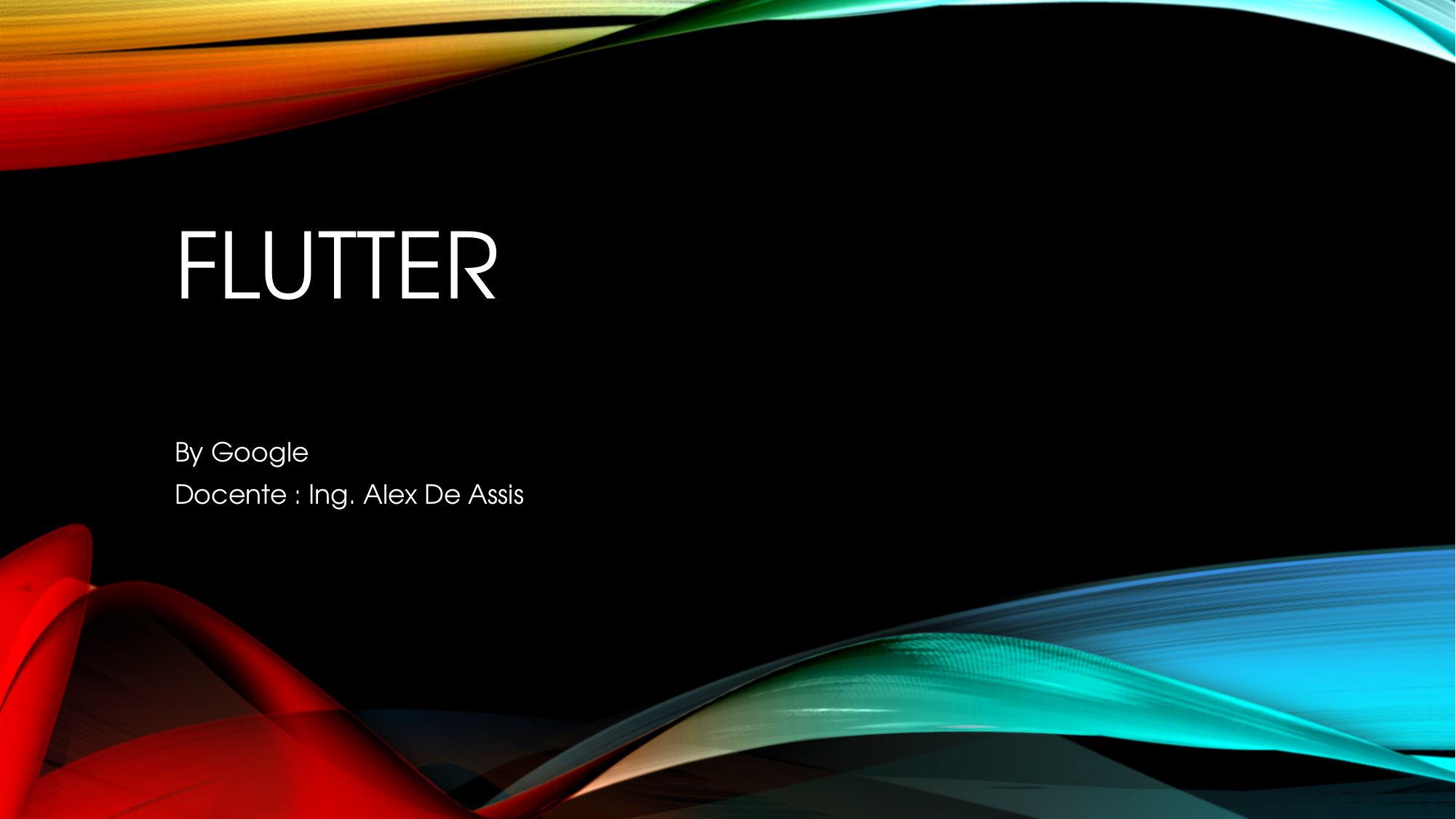

# FLUTTER
By Google
Docente : Ing. Alex De Assis